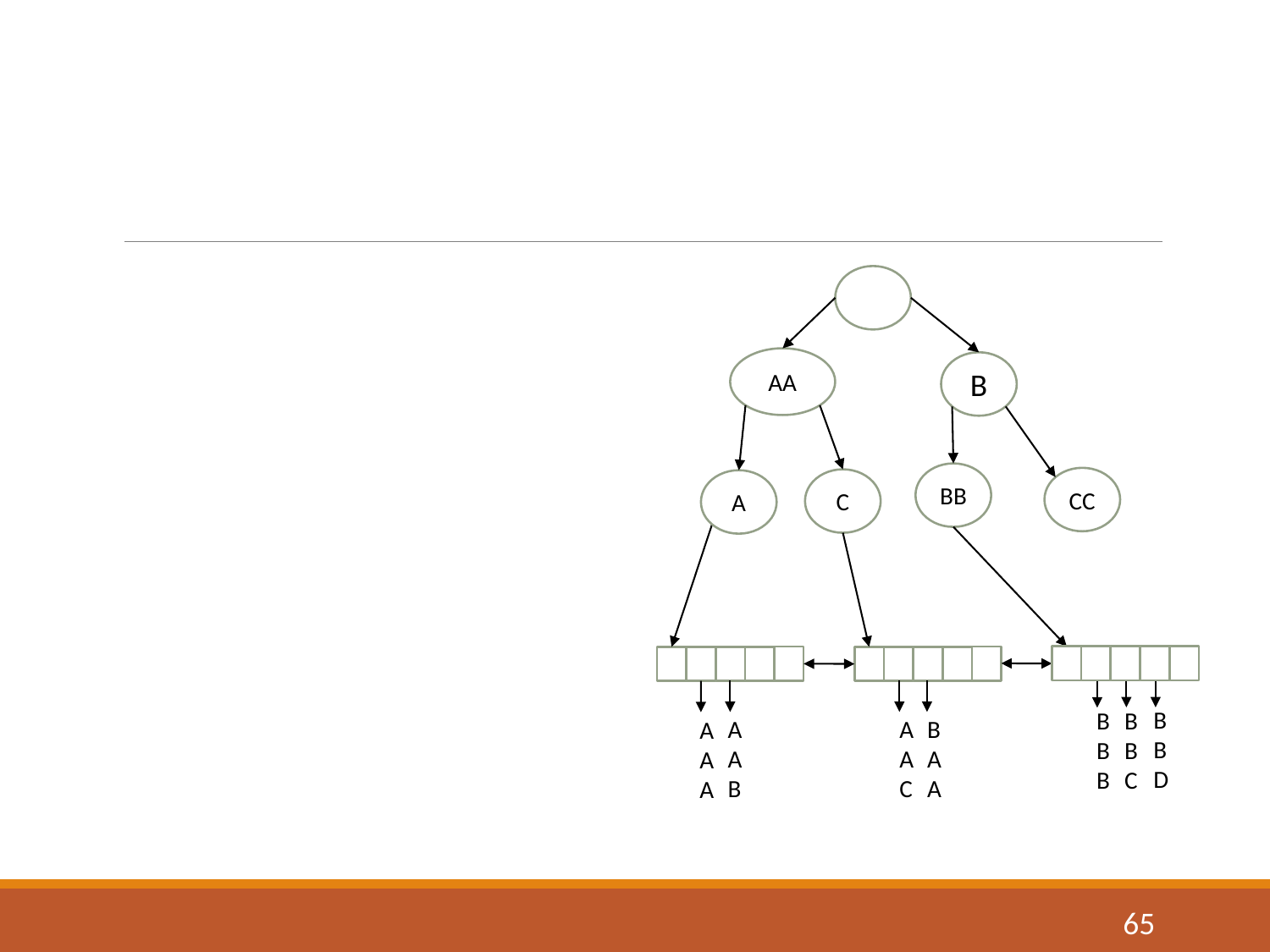

#

AA
B
BB
CC
C
A

B
B
D
B
B
C
B
B
B
A
A
C
B
A
A
A
A
B
A
A
A
65